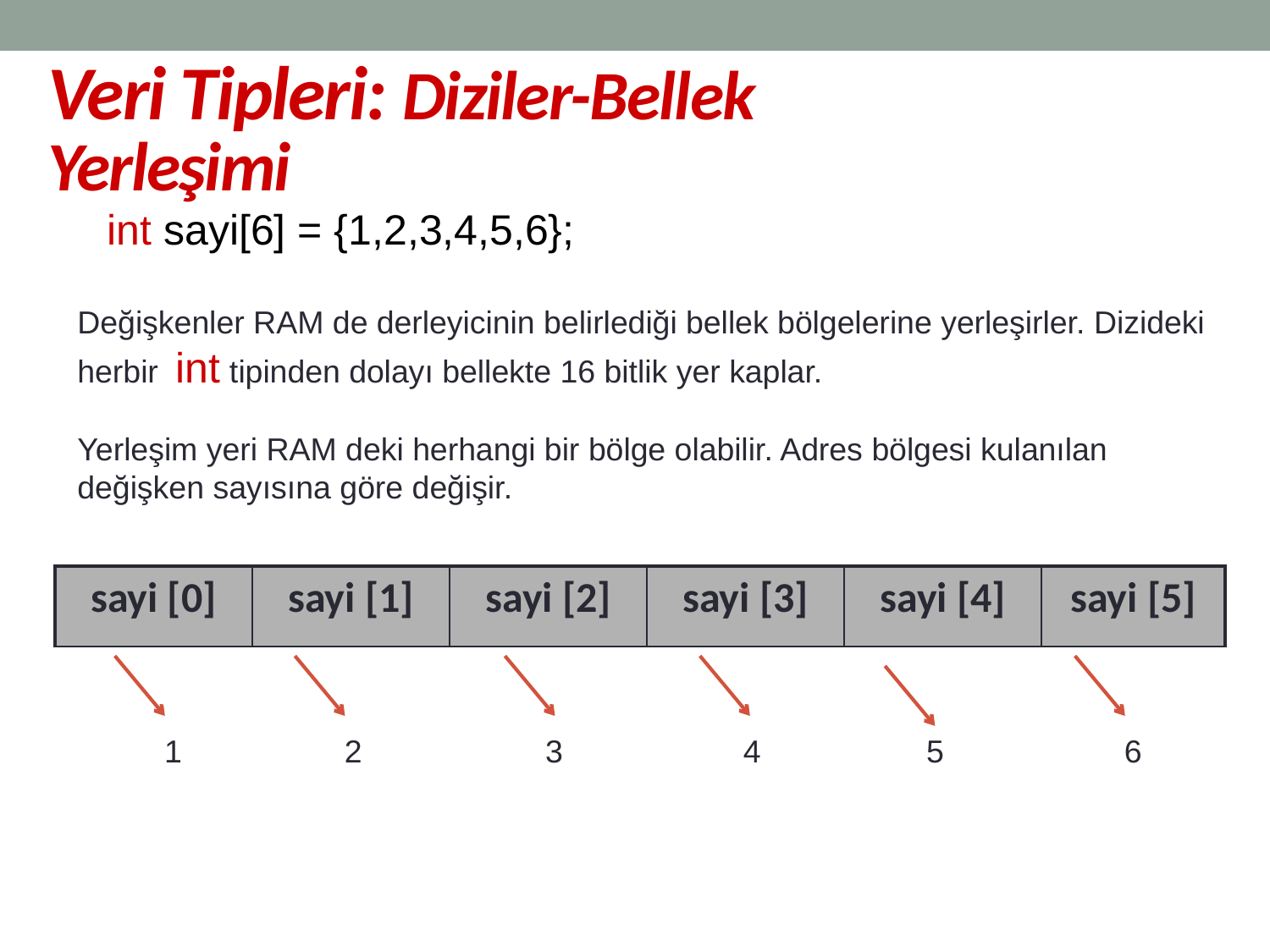

# Veri Tipleri: Diziler-Bellek Yerleşimi
int sayi[6] = {1,2,3,4,5,6};
Değişkenler RAM de derleyicinin belirlediği bellek bölgelerine yerleşirler. Dizideki herbir  int tipinden dolayı bellekte 16 bitlik yer kaplar.

Yerleşim yeri RAM deki herhangi bir bölge olabilir. Adres bölgesi kulanılan değişken sayısına göre değişir.
| sayi [0] | sayi [1] | sayi [2] | sayi [3] | sayi [4] | sayi [5] |
| --- | --- | --- | --- | --- | --- |
	1	      2 		3 	        4 		5 	        6